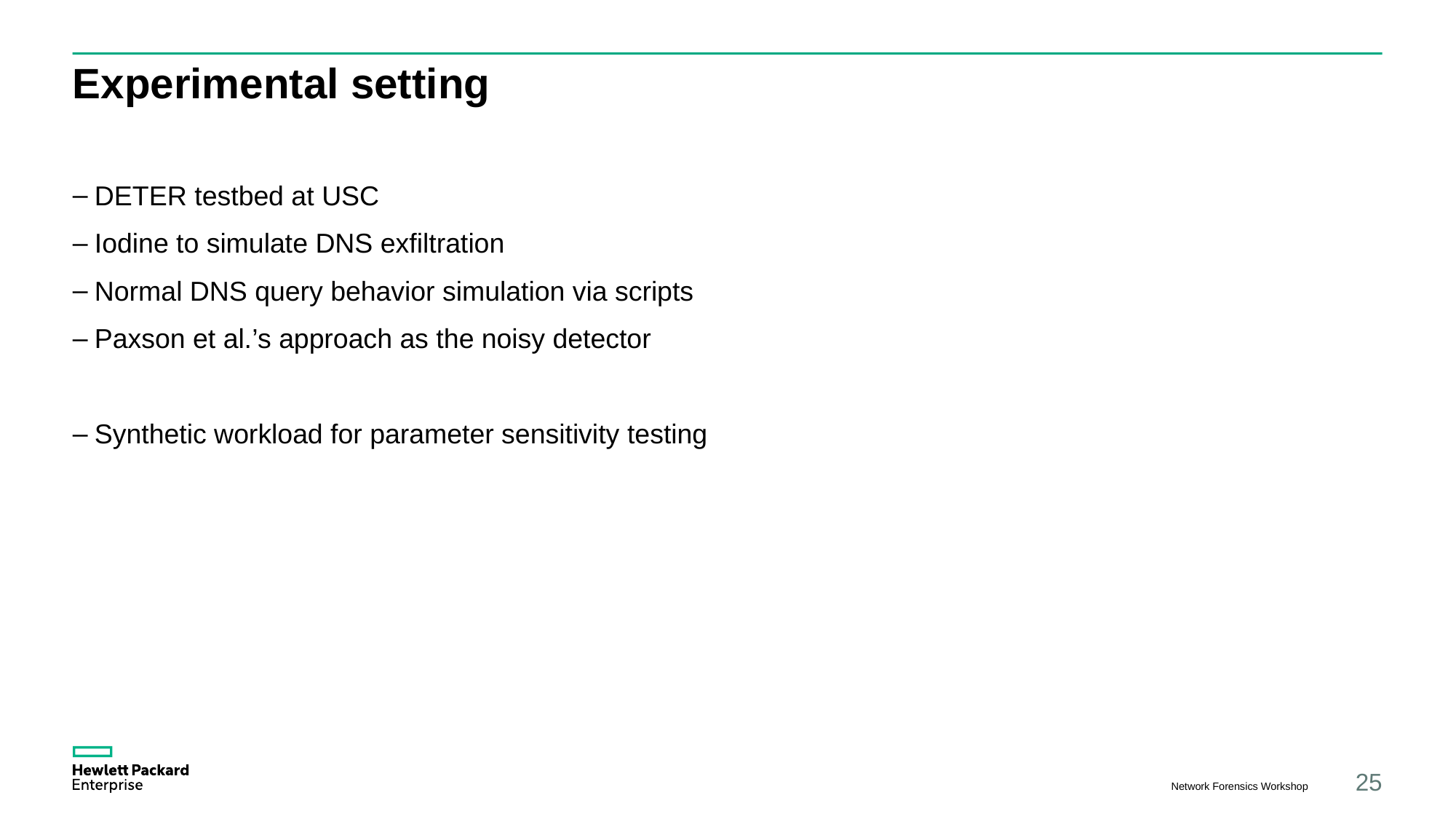

# Experimental setting
DETER testbed at USC
Iodine to simulate DNS exfiltration
Normal DNS query behavior simulation via scripts
Paxson et al.’s approach as the noisy detector

Synthetic workload for parameter sensitivity testing

Network Forensics Workshop
25